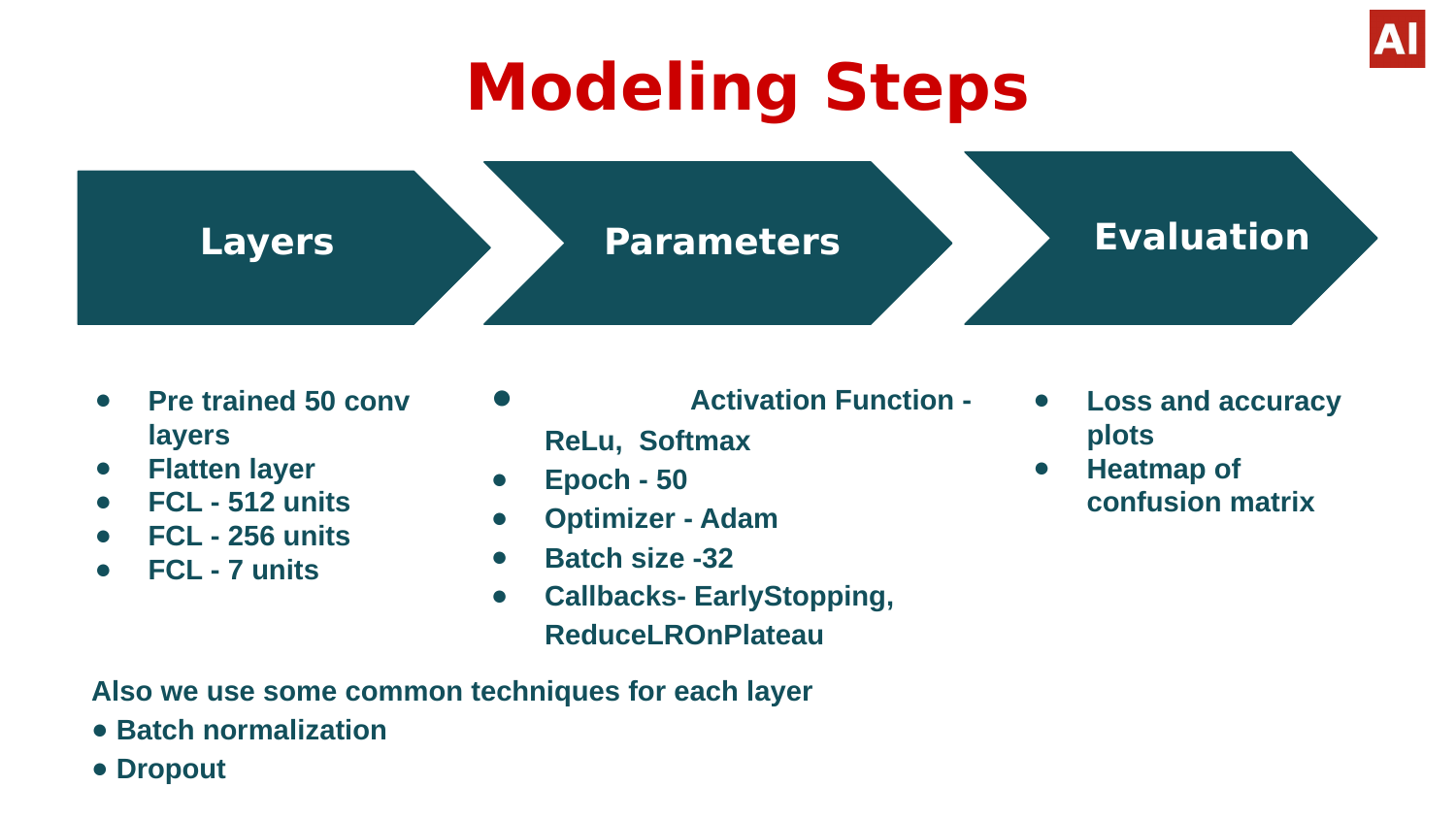

# Modeling Steps

Evaluation
Parameters
Layers
	Activation Function - ReLu,  Softmax
Epoch - 50
Optimizer - Adam
Batch size -32
Callbacks- EarlyStopping,  ReduceLROnPlateau
Pre trained 50 conv  layers
Flatten layer
FCL - 512 units
FCL - 256 units
FCL - 7 units
Loss and accuracy  plots
Heatmap of  confusion matrix
Also we use some common techniques for each layer
Batch normalization
Dropout